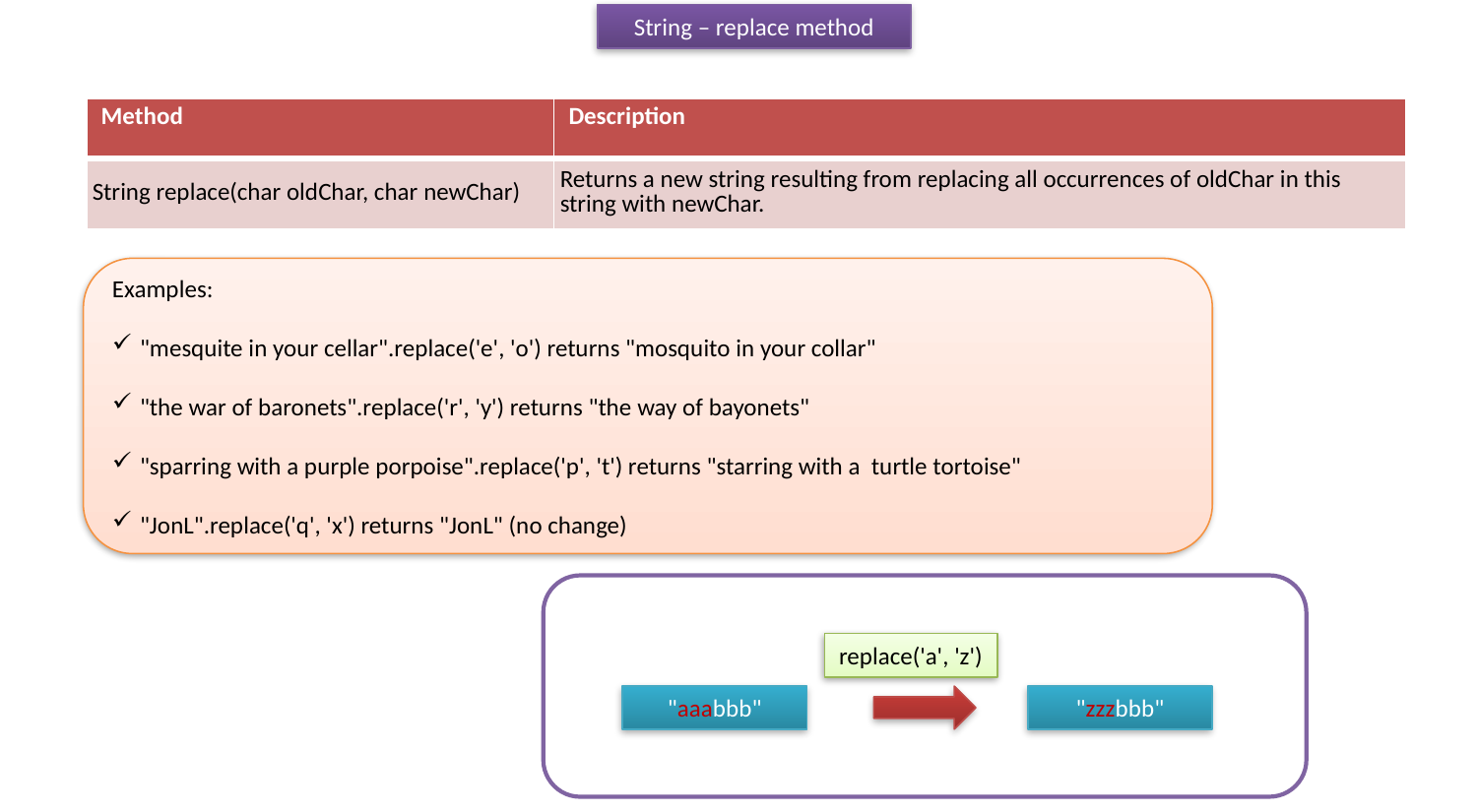

String – replace method
| Method | Description |
| --- | --- |
| String replace(char oldChar, char newChar) | Returns a new string resulting from replacing all occurrences of oldChar in this string with newChar. |
Examples:

"mesquite in your cellar".replace('e', 'o') returns "mosquito in your collar"

"the war of baronets".replace('r', 'y') returns "the way of bayonets"

"sparring with a purple porpoise".replace('p', 't') returns "starring with a  turtle tortoise"

"JonL".replace('q', 'x') returns "JonL" (no change)

replace('a', 'z')
"aaabbb"

"zzzbbb"